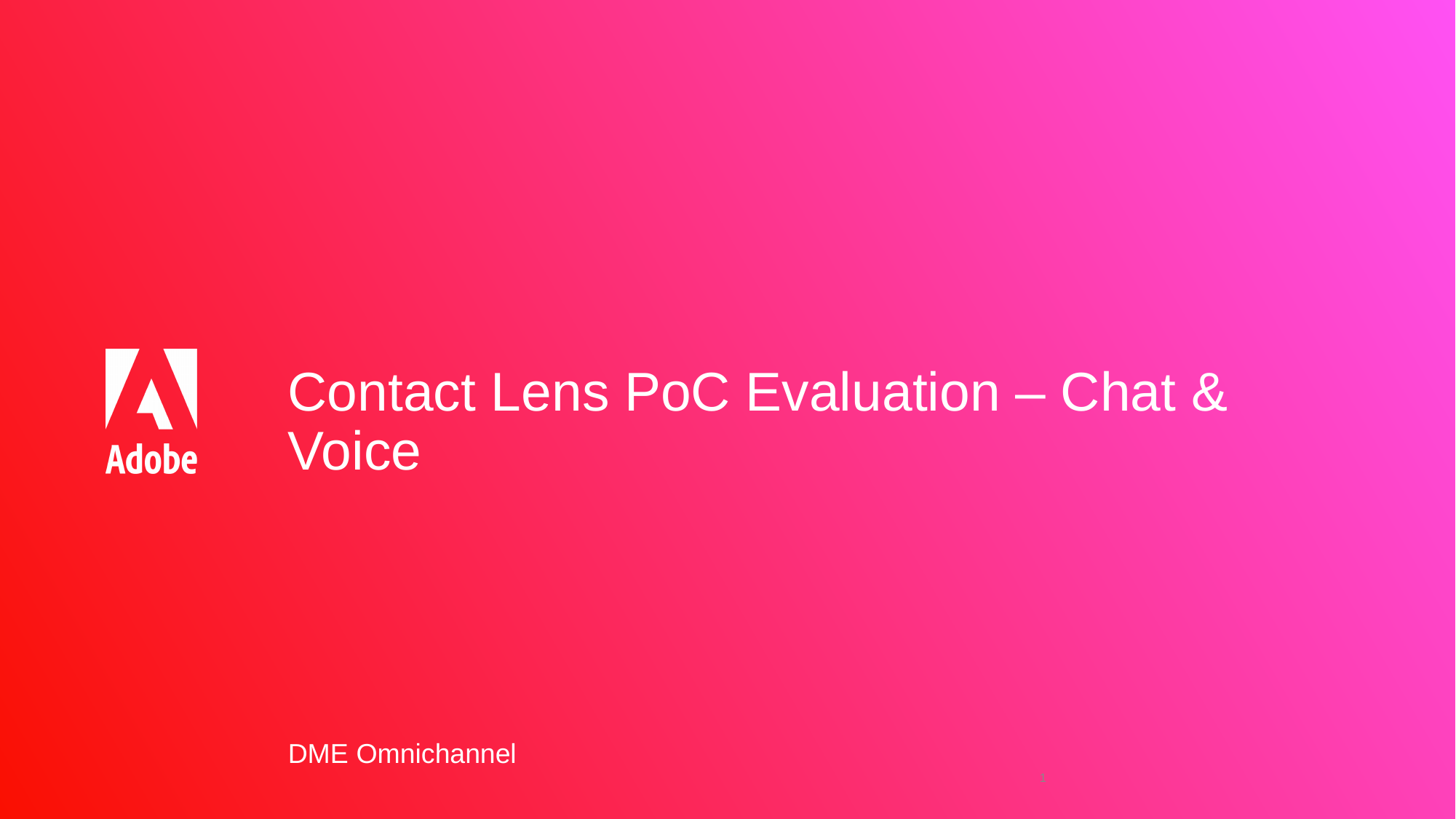

Contact Lens PoC Evaluation – Chat & Voice
DME Omnichannel

1